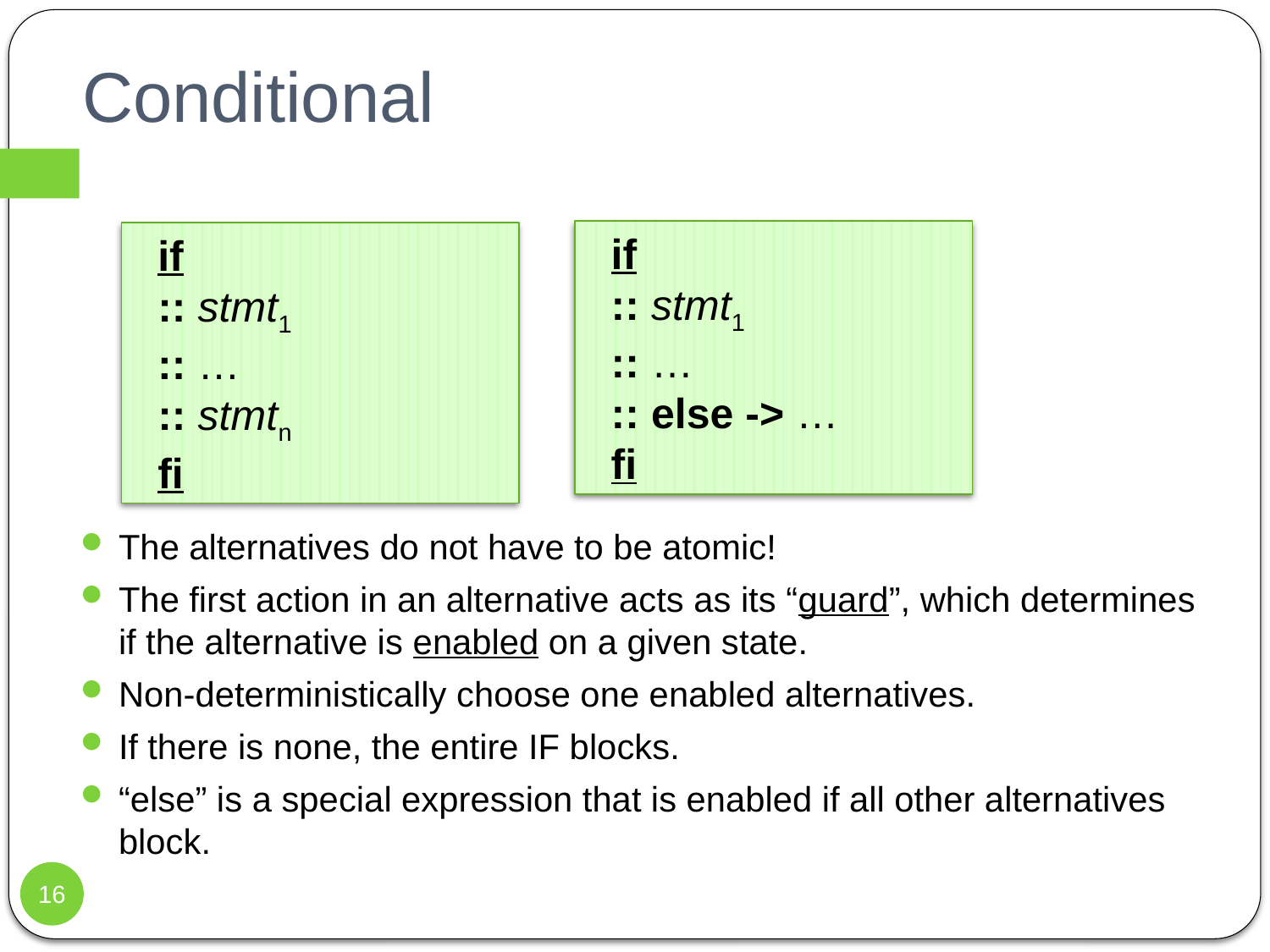

# Conditional
  if
  :: stmt1
  :: …
  :: else -> …
  fi
  if
  :: stmt1
  :: …
  :: stmtn
  fi
The alternatives do not have to be atomic!
The first action in an alternative acts as its “guard”, which determines if the alternative is enabled on a given state.
Non-deterministically choose one enabled alternatives.
If there is none, the entire IF blocks.
“else” is a special expression that is enabled if all other alternatives block.
16